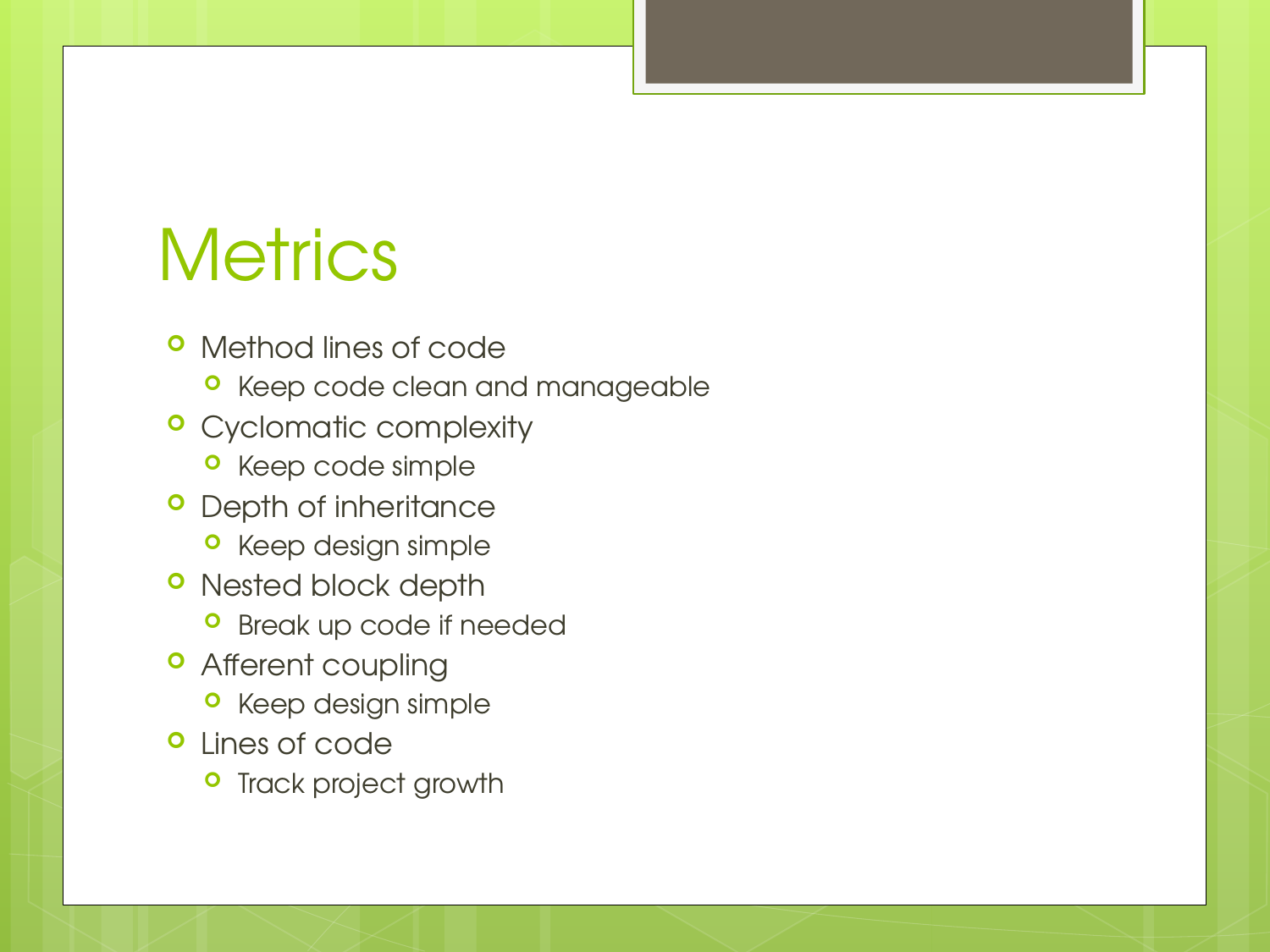

# Metrics
Method lines of code
Keep code clean and manageable
Cyclomatic complexity
Keep code simple
Depth of inheritance
Keep design simple
Nested block depth
Break up code if needed
Afferent coupling
Keep design simple
Lines of code
Track project growth